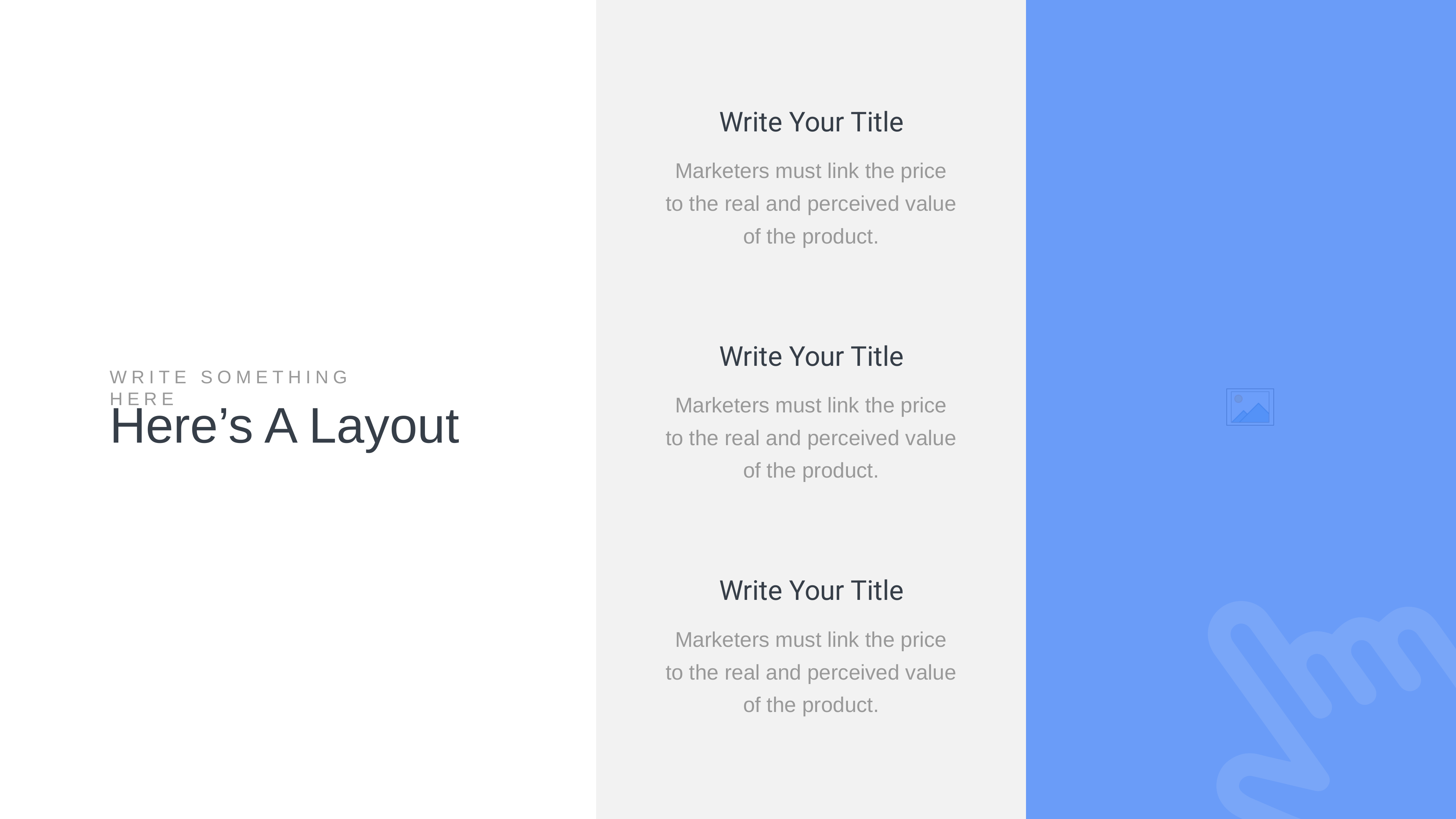

Write Your Title
Marketers must link the price to the real and perceived value of the product.
Write Your Title
Marketers must link the price to the real and perceived value of the product.
WRITE SOMETHING HERE
Here’s A Layout
Write Your Title
Marketers must link the price to the real and perceived value of the product.